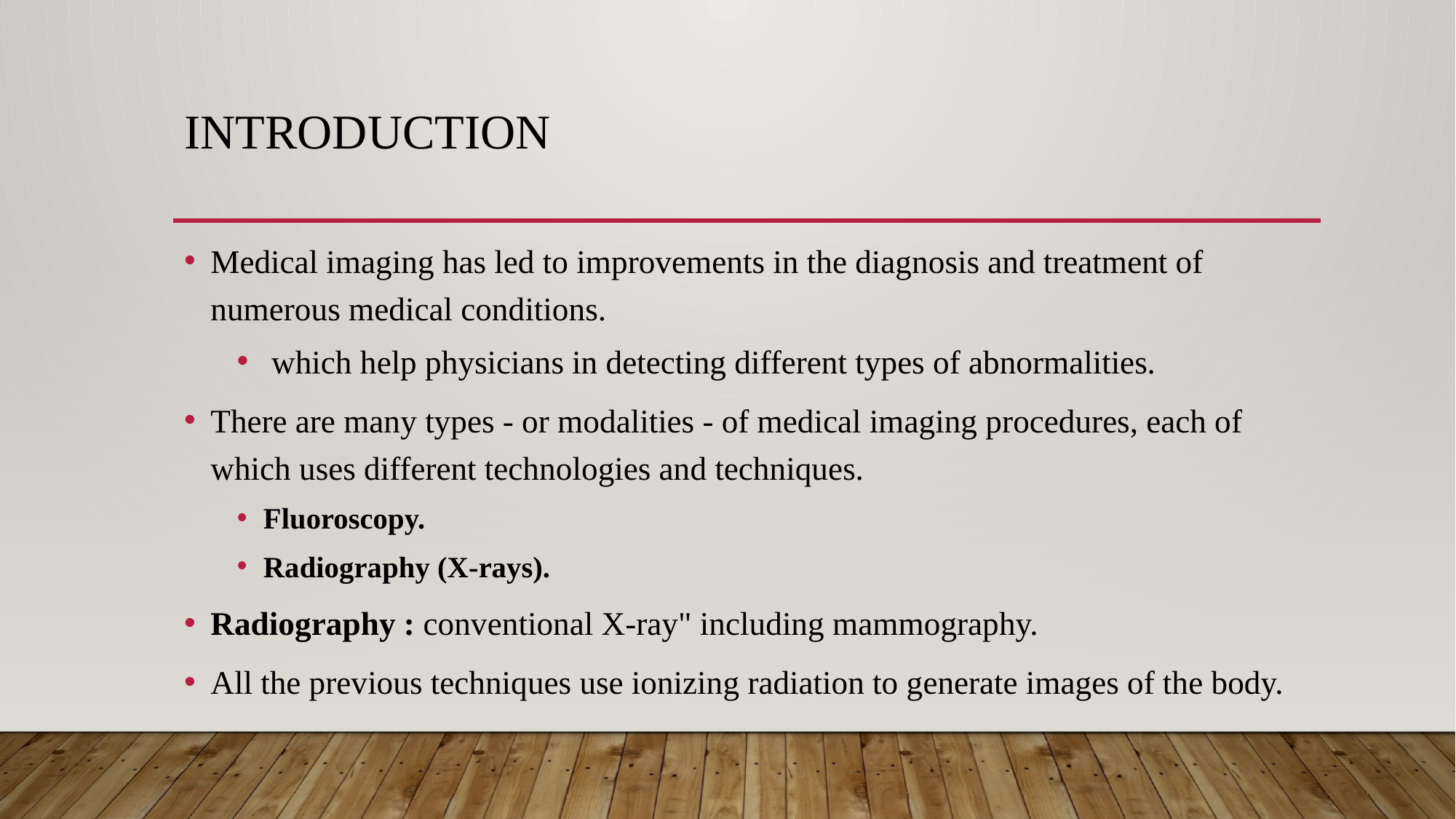

# introduction
Medical imaging has led to improvements in the diagnosis and treatment of numerous medical conditions.
 which help physicians in detecting different types of abnormalities.
There are many types - or modalities - of medical imaging procedures, each of which uses different technologies and techniques.
Fluoroscopy.
Radiography (X-rays).
Radiography : conventional X-ray" including mammography.
All the previous techniques use ionizing radiation to generate images of the body.